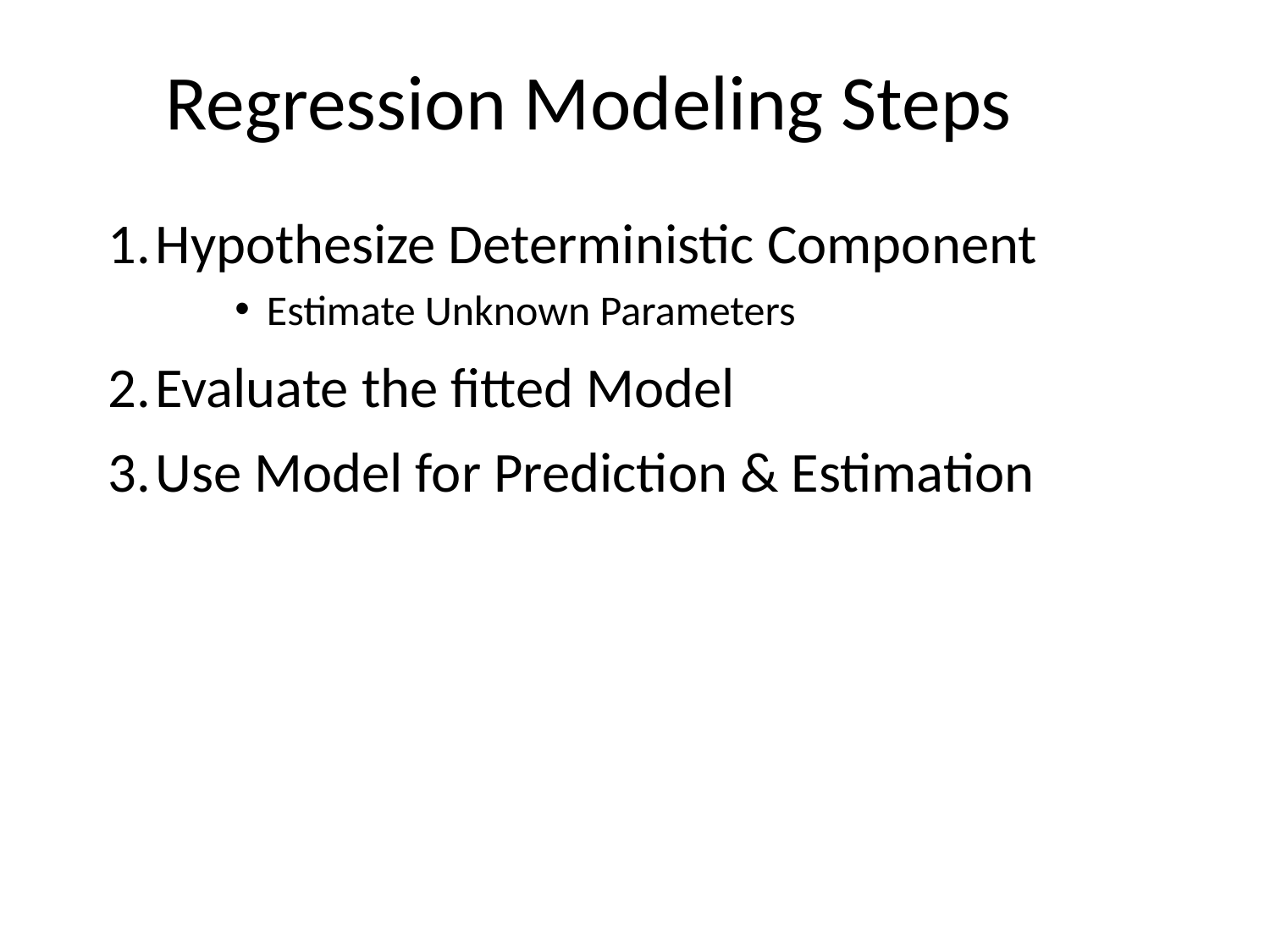

# Regression Modeling Steps
1.	Hypothesize Deterministic Component
Estimate Unknown Parameters
2.	Evaluate the fitted Model
3.	Use Model for Prediction & Estimation